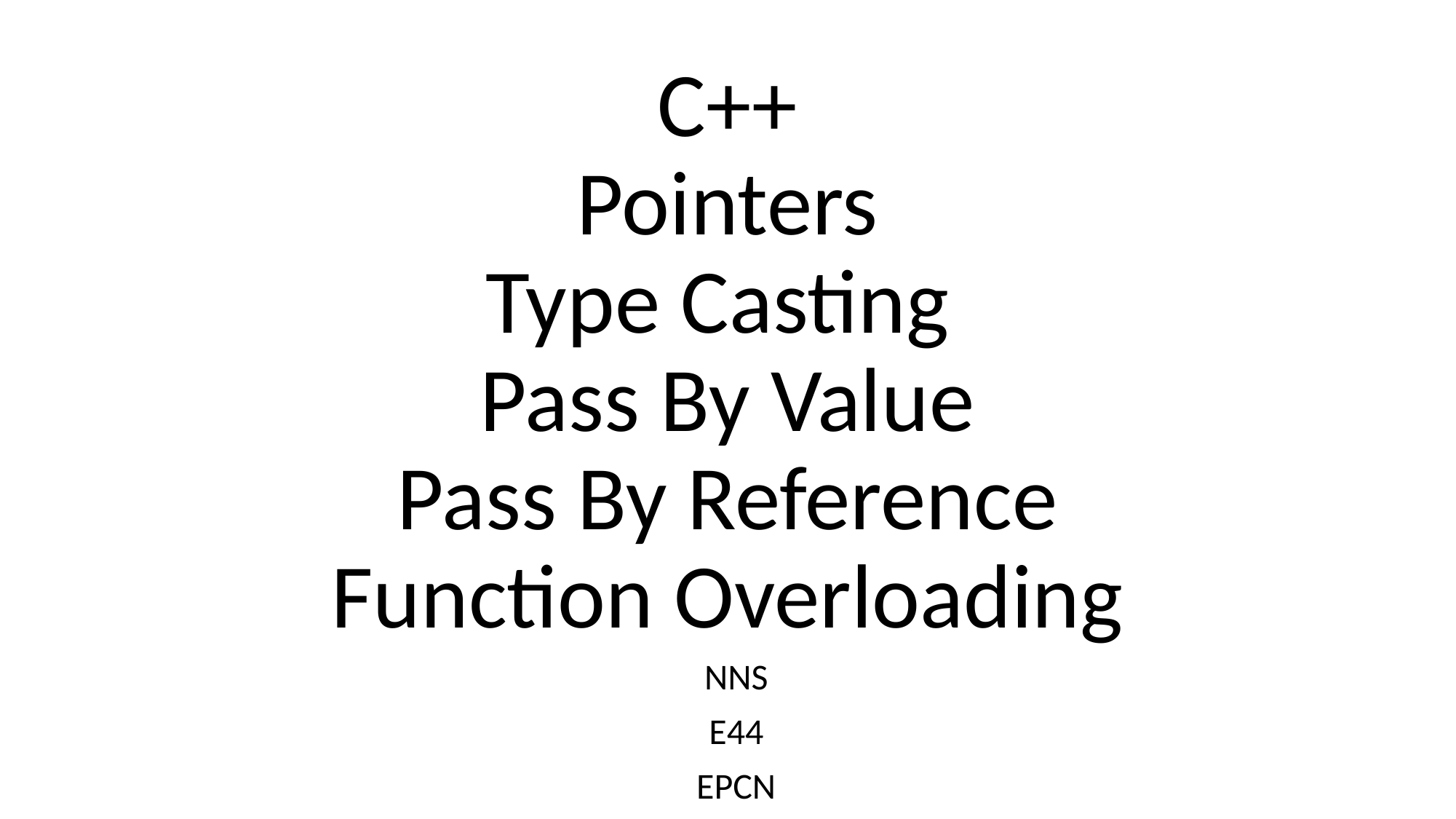

# C++ Pointers Type Casting Pass By Value Pass By Reference Function Overloading
NNS
E44
EPCN